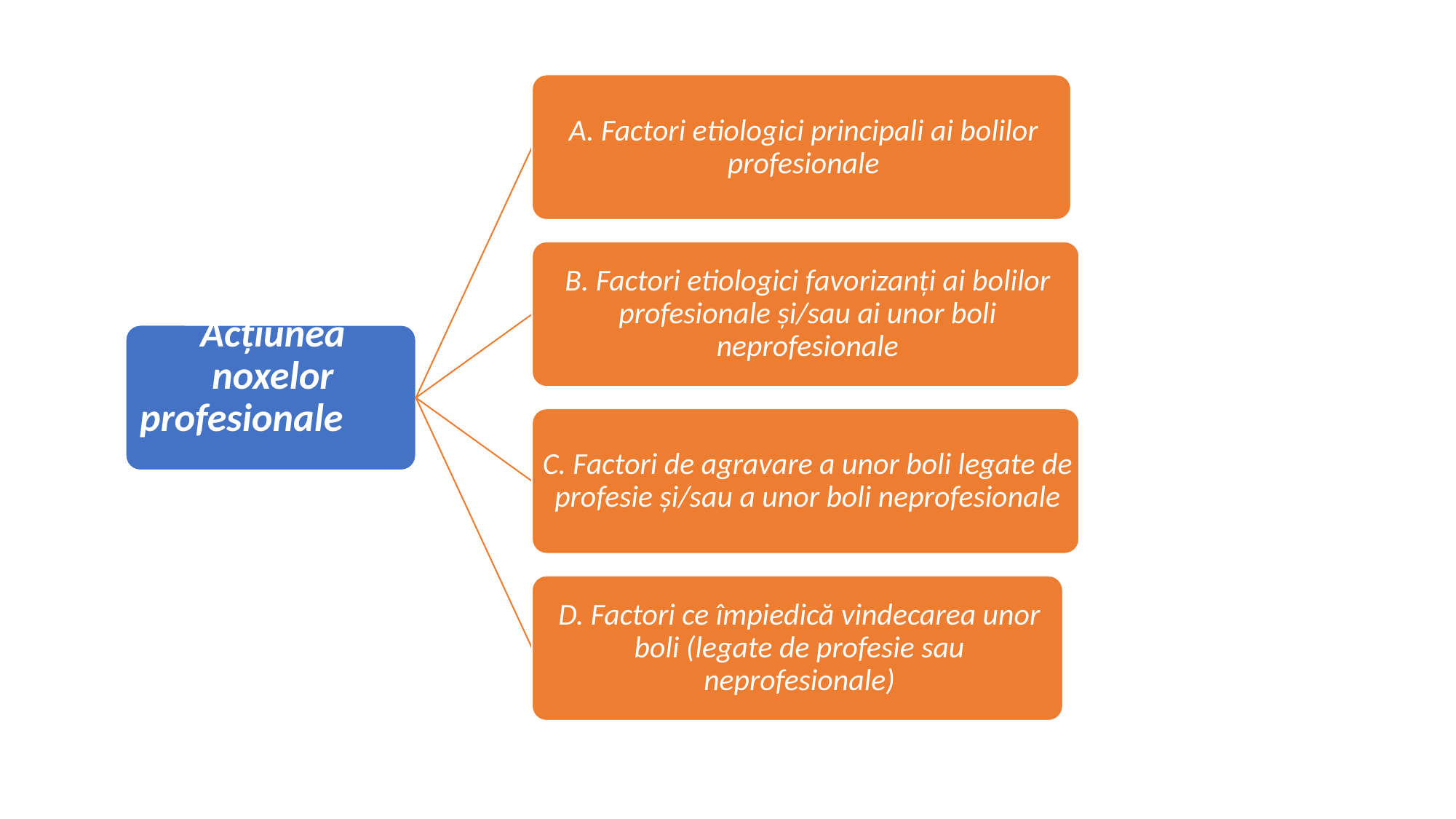

Acţiunea noxelor profesionale

A. Factori etiologici principali ai bolilor profesionale

B. Factori etiologici favorizanţi ai bolilor profesionale şi/sau ai unor boli neprofesionale

C. Factori de agravare a unor boli legate de profesie şi/sau a unor boli neprofesionale

D. Factori ce împiedică vindecarea unor boli (legate de profesie sau neprofesionale)